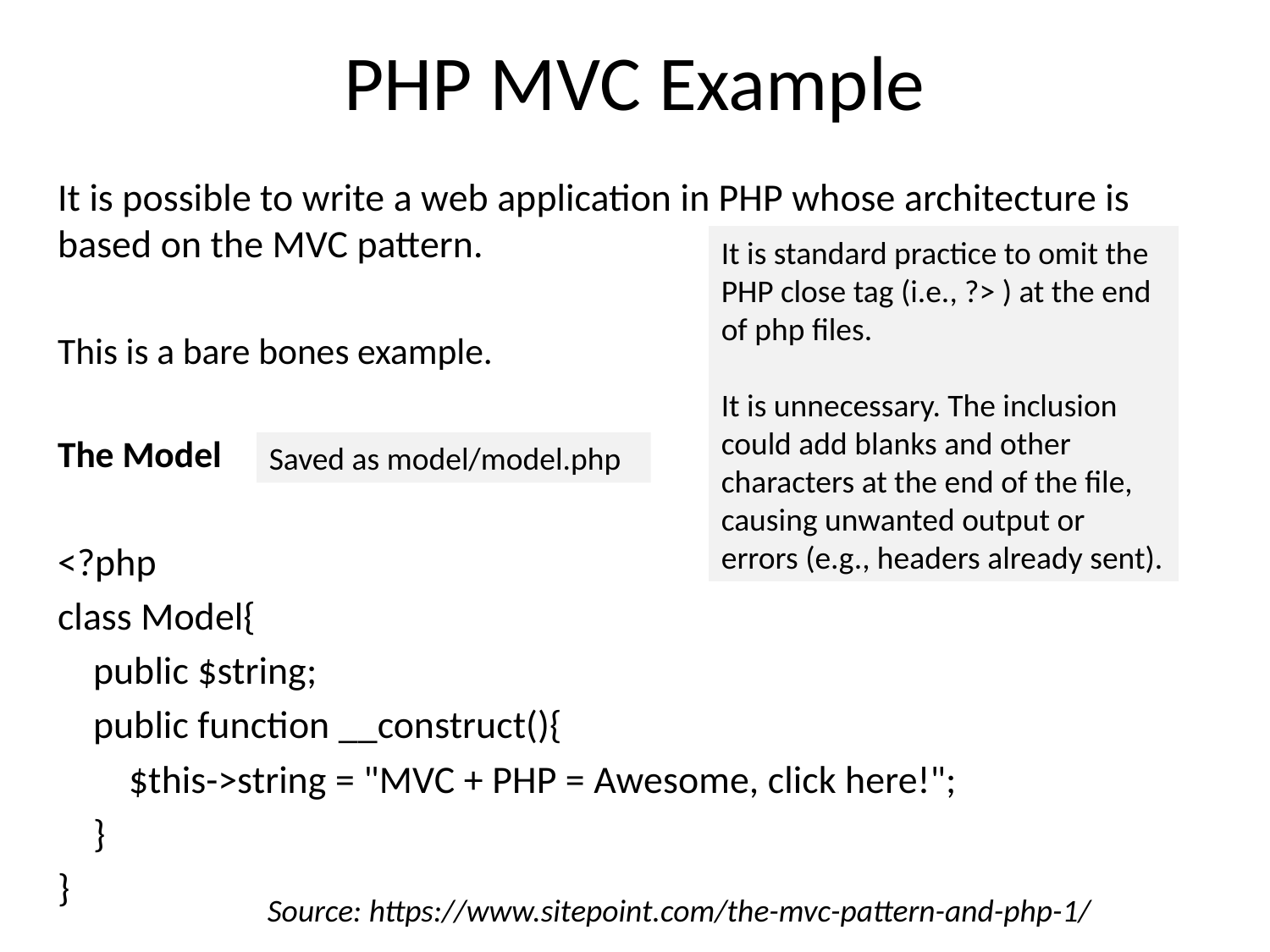

# PHP MVC Example
It is possible to write a web application in PHP whose architecture is based on the MVC pattern.

This is a bare bones example.

The Model

<?php
class Model{
    public $string;
    public function __construct(){
        $this->string = "MVC + PHP = Awesome, click here!";
    }
}
It is standard practice to omit the PHP close tag (i.e., ?> ) at the end of php files.

It is unnecessary. The inclusion could add blanks and other characters at the end of the file, causing unwanted output or errors (e.g., headers already sent).
Saved as model/model.php
Source: https://www.sitepoint.com/the-mvc-pattern-and-php-1/